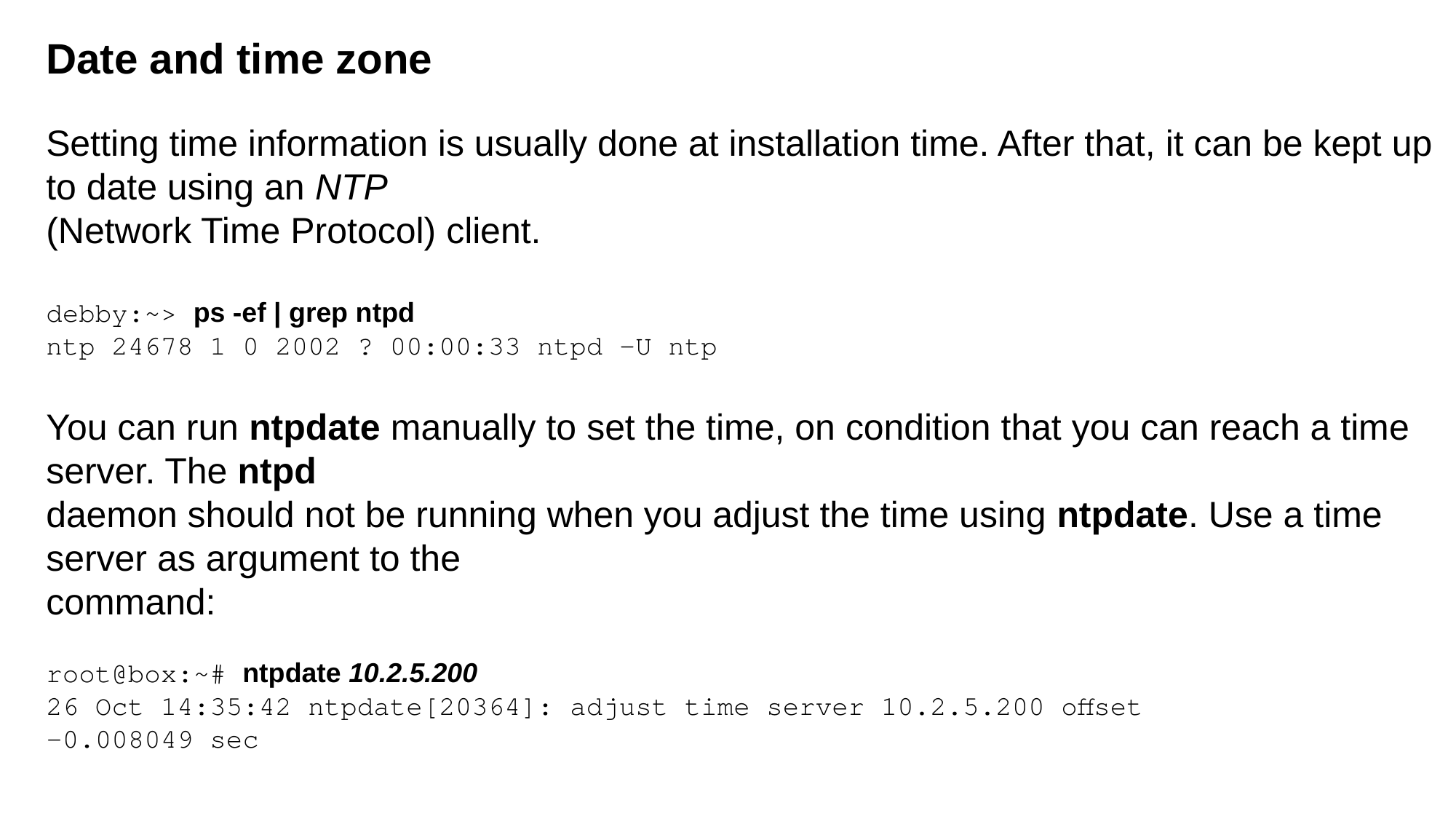

Date and time zone
Setting time information is usually done at installation time. After that, it can be kept up to date using an NTP
(Network Time Protocol) client.

debby:~> ps -ef | grep ntpd
ntp 24678 1 0 2002 ? 00:00:33 ntpd -U ntp

You can run ntpdate manually to set the time, on condition that you can reach a time server. The ntpd
daemon should not be running when you adjust the time using ntpdate. Use a time server as argument to the
command:

root@box:~# ntpdate 10.2.5.200
26 Oct 14:35:42 ntpdate[20364]: adjust time server 10.2.5.200 offset
-0.008049 sec